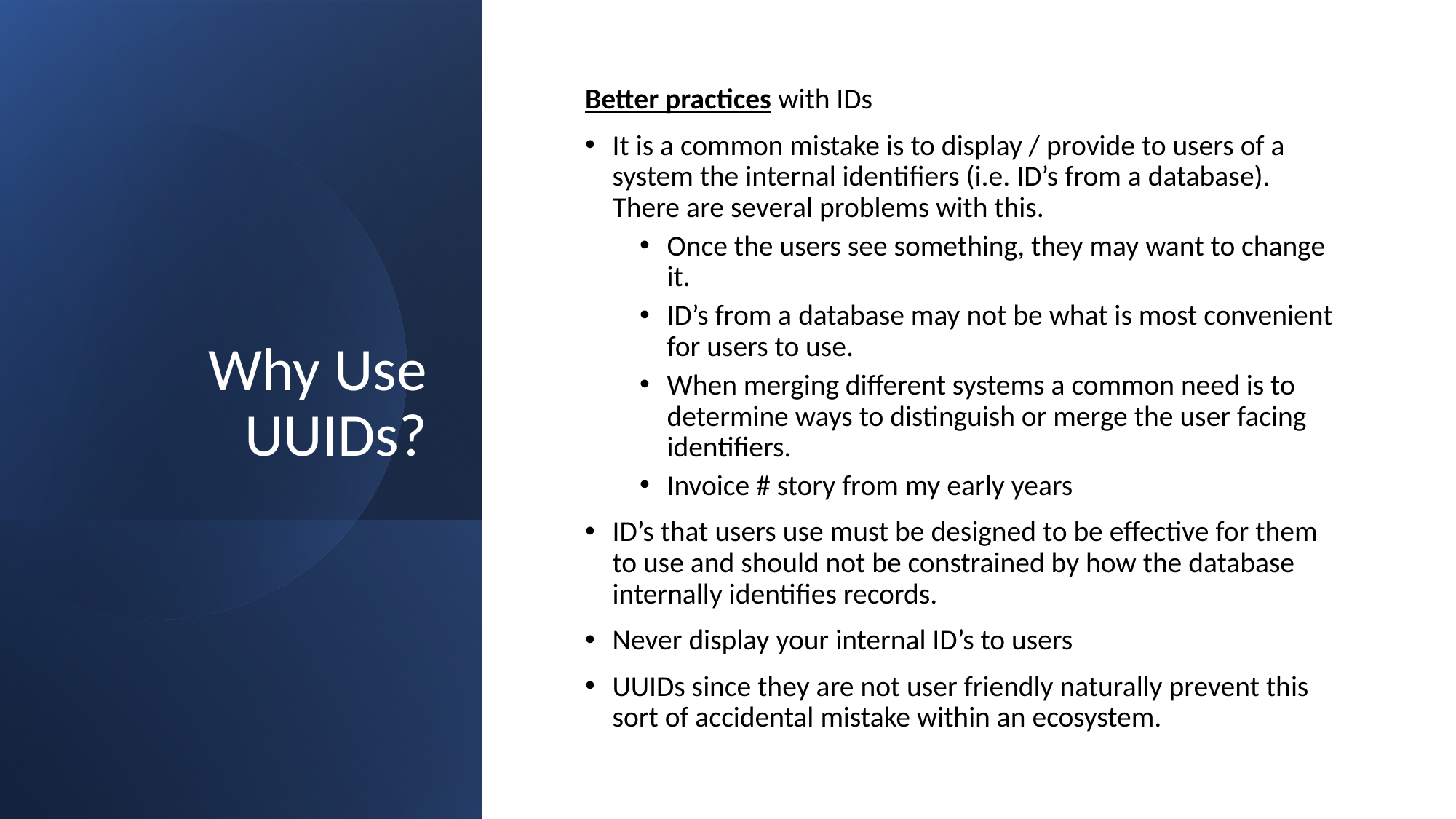

# Why Use UUIDs?
Better practices with IDs
It is a common mistake is to display / provide to users of a system the internal identifiers (i.e. ID’s from a database).  There are several problems with this.
Once the users see something, they may want to change it.
ID’s from a database may not be what is most convenient for users to use.
When merging different systems a common need is to determine ways to distinguish or merge the user facing identifiers.
Invoice # story from my early years
ID’s that users use must be designed to be effective for them to use and should not be constrained by how the database internally identifies records.
Never display your internal ID’s to users
UUIDs since they are not user friendly naturally prevent this sort of accidental mistake within an ecosystem.